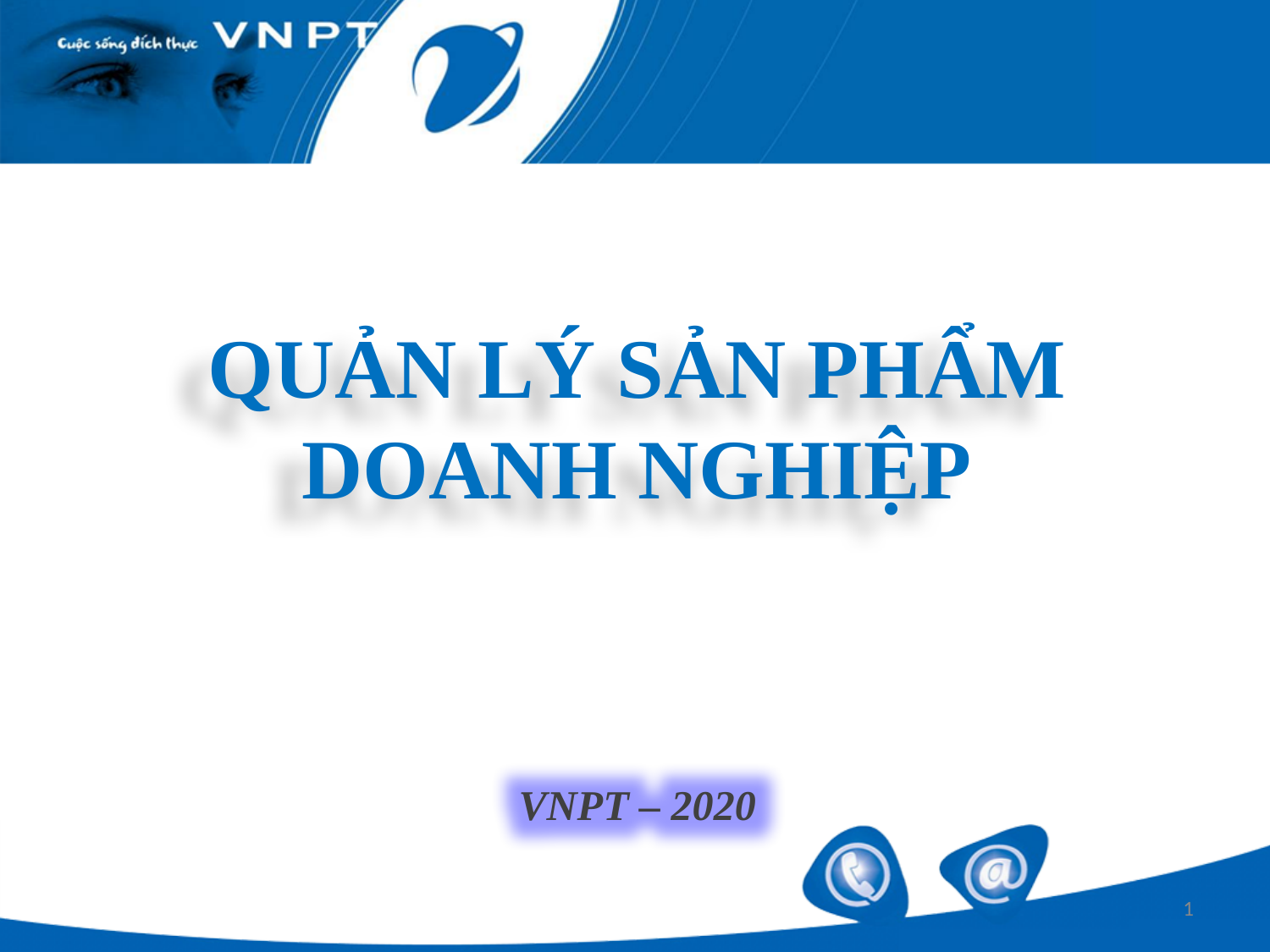

QUẢN LÝ SẢN PHẨM DOANH NGHIỆP
VNPT – 2020
1